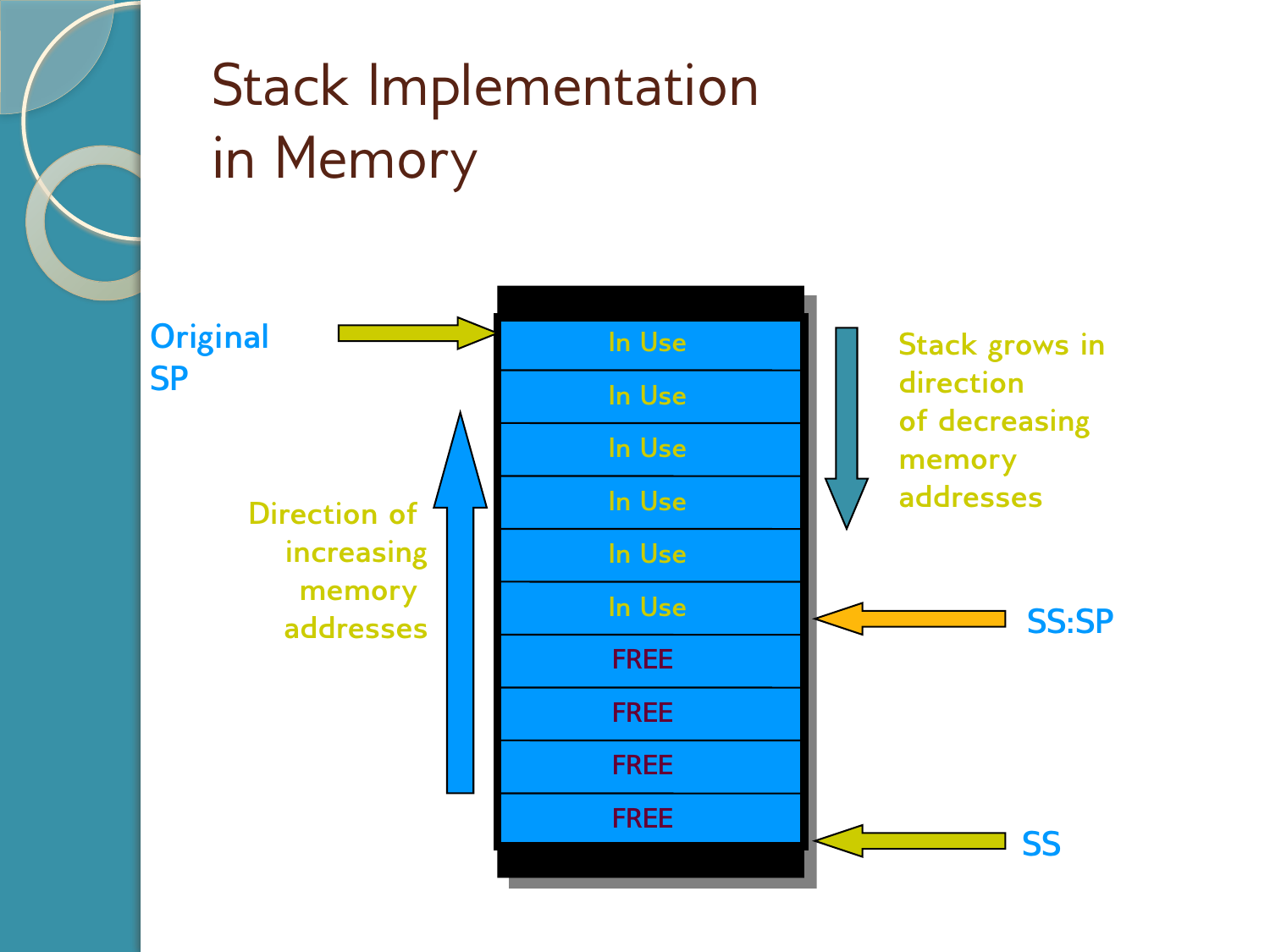

# Stack Implementation in Memory

Original SP

In Use
In Use
In Use
In Use
In Use
In Use
Stack grows in
direction
of decreasing
memory
addresses

Direction of
increasing
memory
addresses

SS:SP

FREE

FREE

FREE

FREE
SS